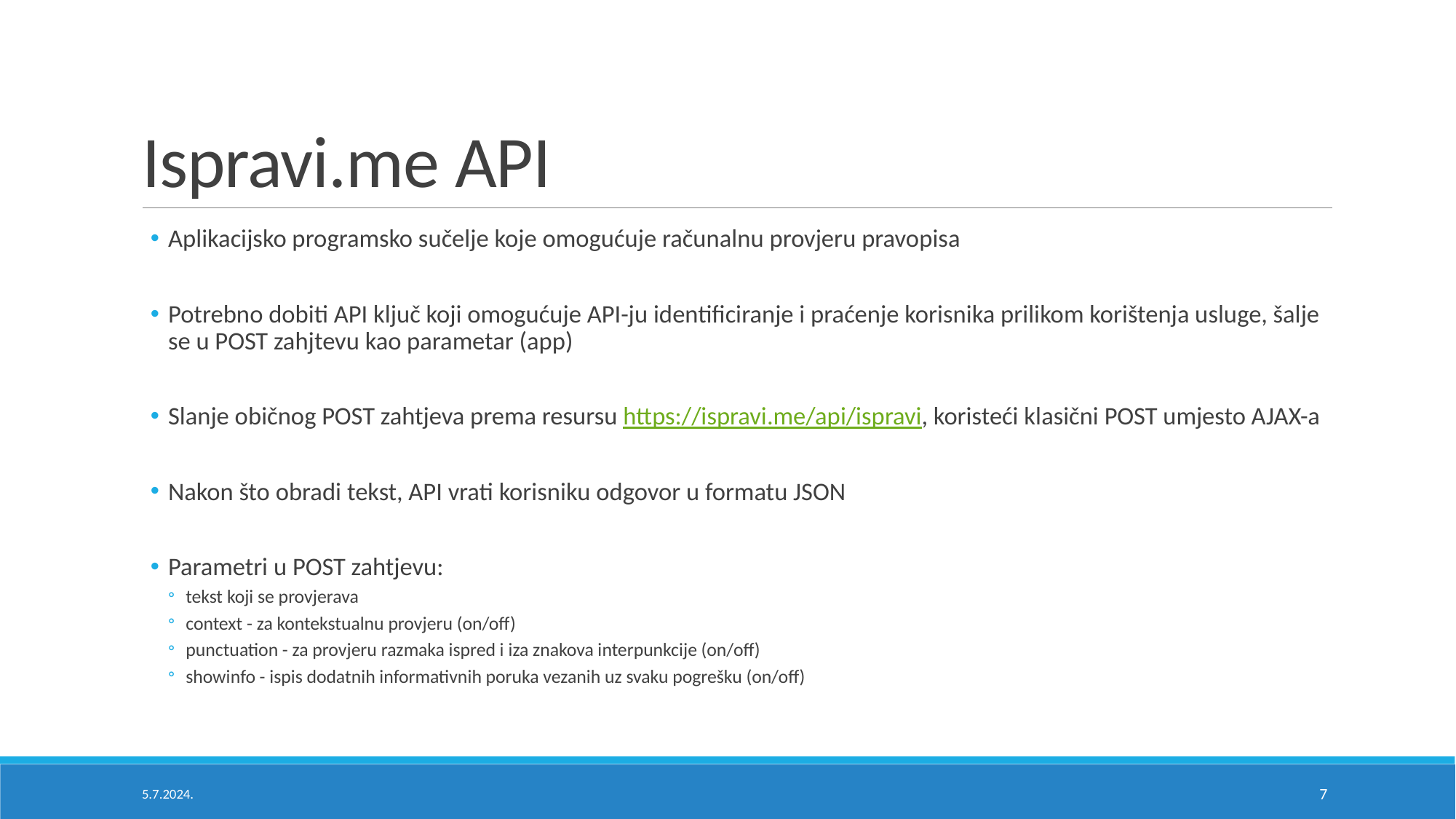

# Ispravi.me API
Aplikacijsko programsko sučelje koje omogućuje računalnu provjeru pravopisa

Potrebno dobiti API ključ koji omogućuje API-ju identificiranje i praćenje korisnika prilikom korištenja usluge, šalje se u POST zahjtevu kao parametar (app)

Slanje običnog POST zahtjeva prema resursu https://ispravi.me/api/ispravi, koristeći klasični POST umjesto AJAX-a

Nakon što obradi tekst, API vrati korisniku odgovor u formatu JSON

Parametri u POST zahtjevu:
tekst koji se provjerava
context - za kontekstualnu provjeru (on/off)
punctuation - za provjeru razmaka ispred i iza znakova interpunkcije (on/off)
showinfo - ispis dodatnih informativnih poruka vezanih uz svaku pogrešku (on/off)
5.7.2024.
7